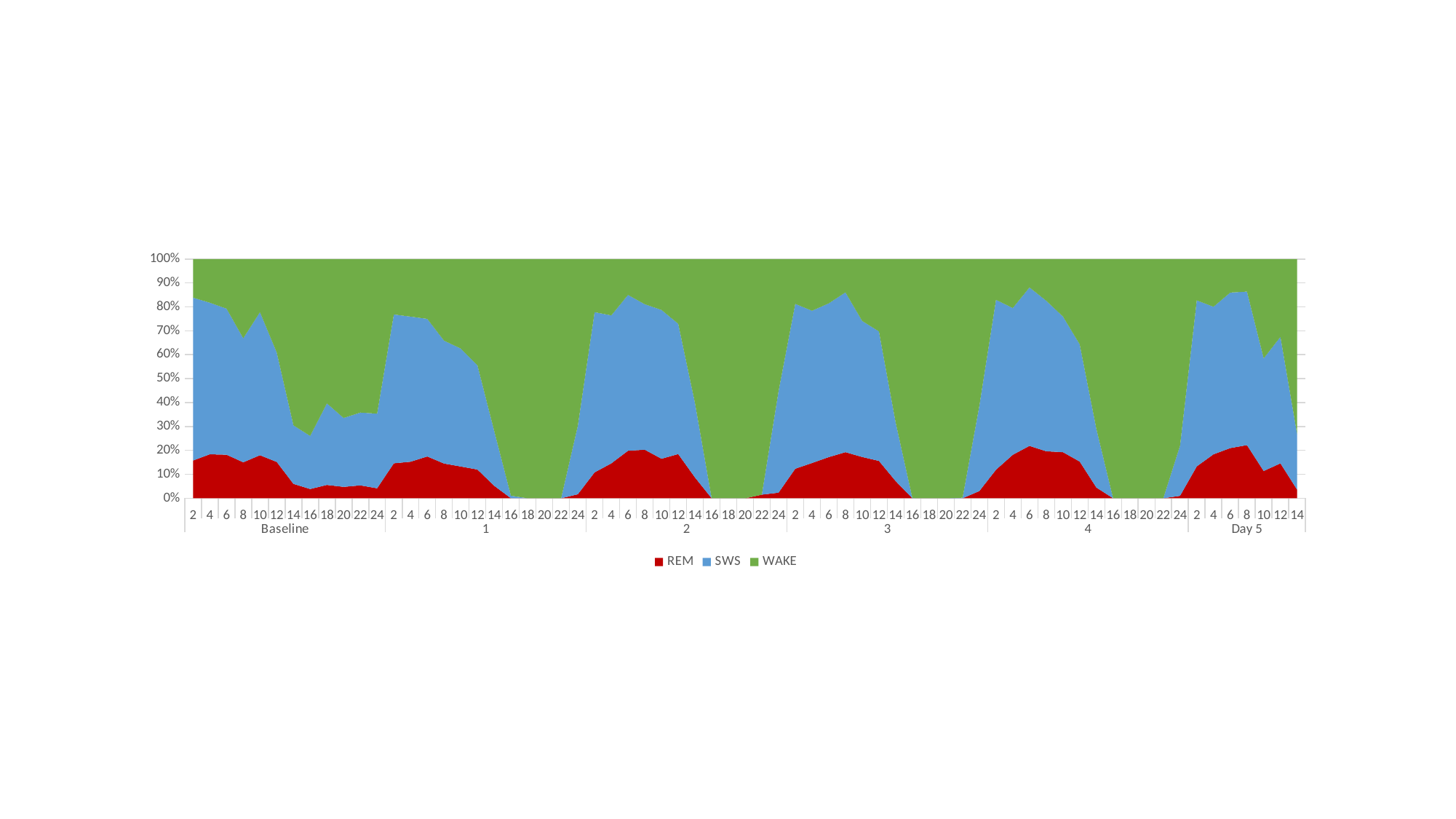

### Chart

| Category | REM | SWS | WAKE  |
|---|---|---|---|
| 2 | 18.833333333333336 | 81.30555555555556 | 19.26388888888889 |
| 4 | 21.944444444444446 | 75.73611111111111 | 21.805555555555557 |
| 6 | 21.708333333333336 | 72.88888888888889 | 24.72222222222222 |
| 8 | 17.972222222222225 | 61.986111111111114 | 39.56944444444444 |
| 10 | 21.47222222222222 | 71.41666666666667 | 26.541666666666668 |
| 12 | 18.125 | 54.63888888888889 | 46.625 |
| 14 | 7.194444444444445 | 29.305555555555557 | 83.23611111111111 |
| 16 | 4.611111111111112 | 26.59722222222223 | 88.56944444444446 |
| 18 | 6.666666666666666 | 40.81944444444444 | 72.23611111111111 |
| 20 | 5.694444444444445 | 34.52777777777778 | 79.625 |
| 22 | 6.4444444444444455 | 36.486111111111114 | 76.91666666666667 |
| 24 | 4.972222222222222 | 37.333333333333336 | 77.34722222222221 |
| 2 | 19.444444444444443 | 82.81944444444444 | 30.84722222222222 |
| 4 | 20.25 | 80.45833333333333 | 31.90277777777778 |
| 6 | 22.930555555555557 | 75.54166666666666 | 32.84722222222222 |
| 8 | 19.01388888888889 | 67.33333333333334 | 44.66666666666667 |
| 10 | 16.916666666666668 | 62.91666666666667 | 47.708333333333336 |
| 12 | 15.180555555555557 | 55.125 | 56.18055555555556 |
| 14 | 6.166666666666667 | 27.194444444444443 | 85.31944444444444 |
| 16 | 0.0 | 1.2777777777777781 | 118.23611111111111 |
| 18 | 0.0 | 0.0 | 120.0 |
| 20 | 0.0 | 0.0 | 119.91666666666666 |
| 22 | 0.0 | 0.0 | 120.00000000000001 |
| 24 | 1.9861111111111107 | 34.333333333333336 | 83.44444444444446 |
| 2 | 12.916666666666668 | 80.08333333333333 | 26.54166666666667 |
| 4 | 17.430555555555557 | 74.02777777777779 | 28.16666666666667 |
| 6 | 23.611111111111114 | 77.54166666666666 | 17.847222222222225 |
| 8 | 24.15277777777778 | 72.5 | 22.500000000000007 |
| 10 | 19.694444444444443 | 74.25 | 25.388888888888886 |
| 12 | 22.01388888888889 | 65.0 | 32.25 |
| 14 | 10.388888888888891 | 37.25 | 71.90277777777777 |
| 16 | 0.0 | 0.0 | 119.93055555555556 |
| 18 | 0.0 | 0.0 | 120.0 |
| 20 | 0.0 | 0.0 | 120.0 |
| 22 | 1.8333333333333335 | 0.0 | 119.99999999999999 |
| 24 | 2.7777777777777777 | 50.70833333333333 | 66.04166666666667 |
| 2 | 14.791666666666668 | 82.59722222222223 | 22.44444444444445 |
| 4 | 17.541666666666664 | 75.84722222222223 | 25.750000000000004 |
| 6 | 20.5 | 76.70833333333333 | 22.083333333333336 |
| 8 | 22.958333333333336 | 79.69444444444444 | 16.625 |
| 10 | 20.59722222222222 | 67.90277777777777 | 30.90277777777778 |
| 12 | 18.611111111111114 | 64.63888888888889 | 36.06944444444444 |
| 14 | 8.569444444444446 | 29.29166666666667 | 81.625 |
| 16 | 0.0 | 0.08333333333334281 | 119.91666666666666 |
| 18 | 0.0 | 0.0 | 120.00000000000003 |
| 20 | 0.0 | 0.0 | 120.0 |
| 22 | 0.0 | 0.27777777777777146 | 119.72222222222223 |
| 24 | 3.3333333333333335 | 39.583333333333336 | 68.33333333333334 |
| 2 | 13.055555555555555 | 77.72222222222223 | 18.65277777777778 |
| 4 | 19.83333333333333 | 67.04166666666666 | 22.34722222222223 |
| 6 | 23.875 | 72.27777777777777 | 12.958333333333336 |
| 8 | 21.402777777777782 | 68.66666666666667 | 18.972222222222225 |
| 10 | 20.972222222222218 | 61.83333333333332 | 26.138888888888893 |
| 12 | 16.75 | 53.583333333333336 | 38.916666666666664 |
| 14 | 4.902777777777778 | 26.833333333333336 | 77.93055555555557 |
| 16 | 0.0 | 0.0 | 120.00000000000003 |
| 18 | 0.0 | 0.0 | 120.0 |
| 20 | 0.0 | 0.0 | 120.00000000000003 |
| 22 | 0.0 | 0.0 | 120.0 |
| 24 | 1.222222222222222 | 25.194444444444446 | 93.60317460317461 |
| 2 | 15.928571428571427 | 82.95238095238095 | 20.642857142857142 |
| 4 | 21.857142857142858 | 73.5 | 23.73809523809524 |
| 6 | 24.976190476190474 | 77.47619047619048 | 16.690476190476193 |
| 8 | 26.357142857142854 | 76.19047619047619 | 16.166666666666664 |
| 10 | 13.547619047619047 | 56.095238095238095 | 49.4047619047619 |
| 12 | 17.30952380952381 | 62.80952380952381 | 38.64285714285714 |
| 14 | 3.6428571428571423 | 23.78571428571429 | 75.16666666666667 |